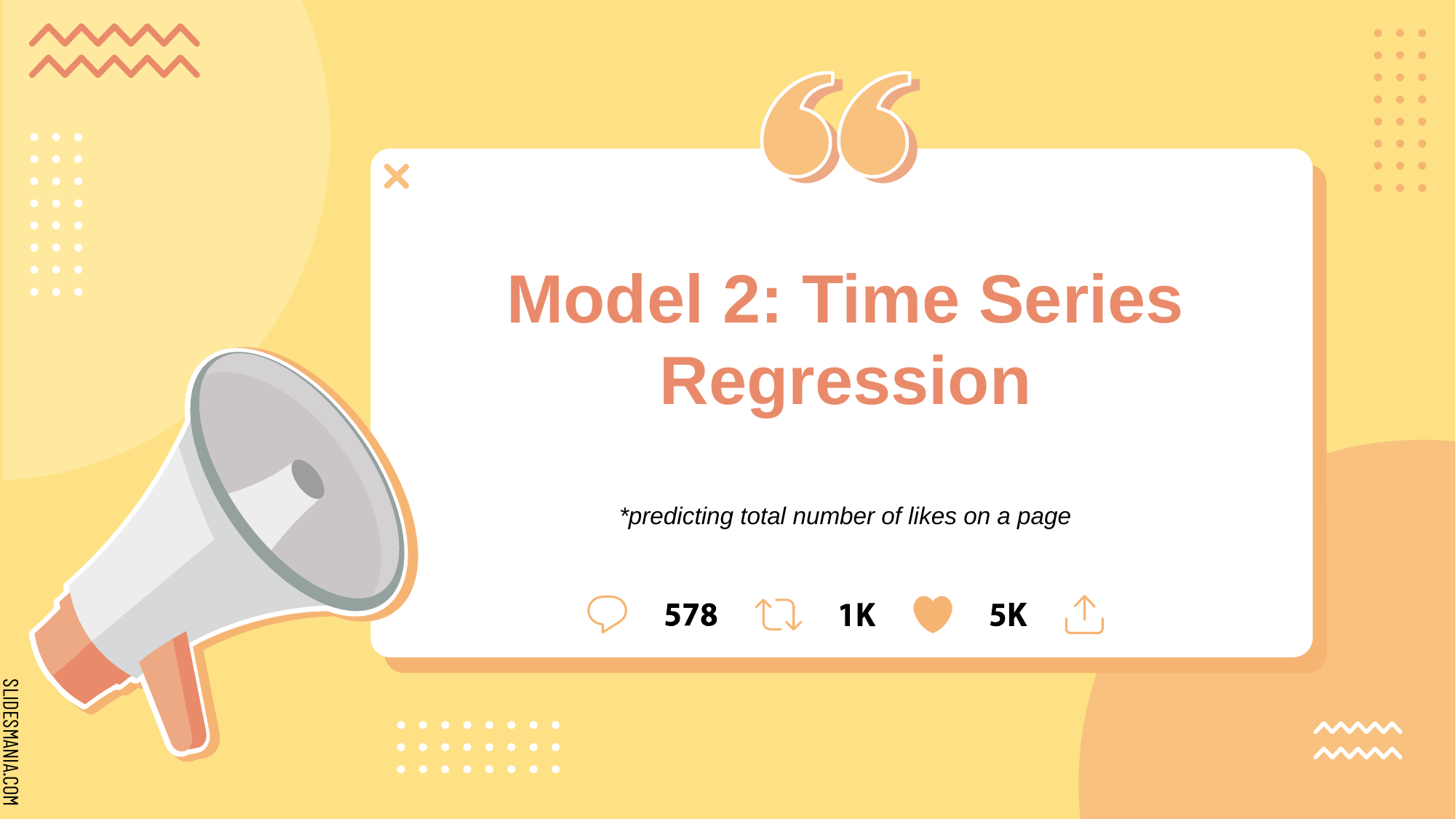

# Model 2: Time Series Regression *predicting total number of likes on a page